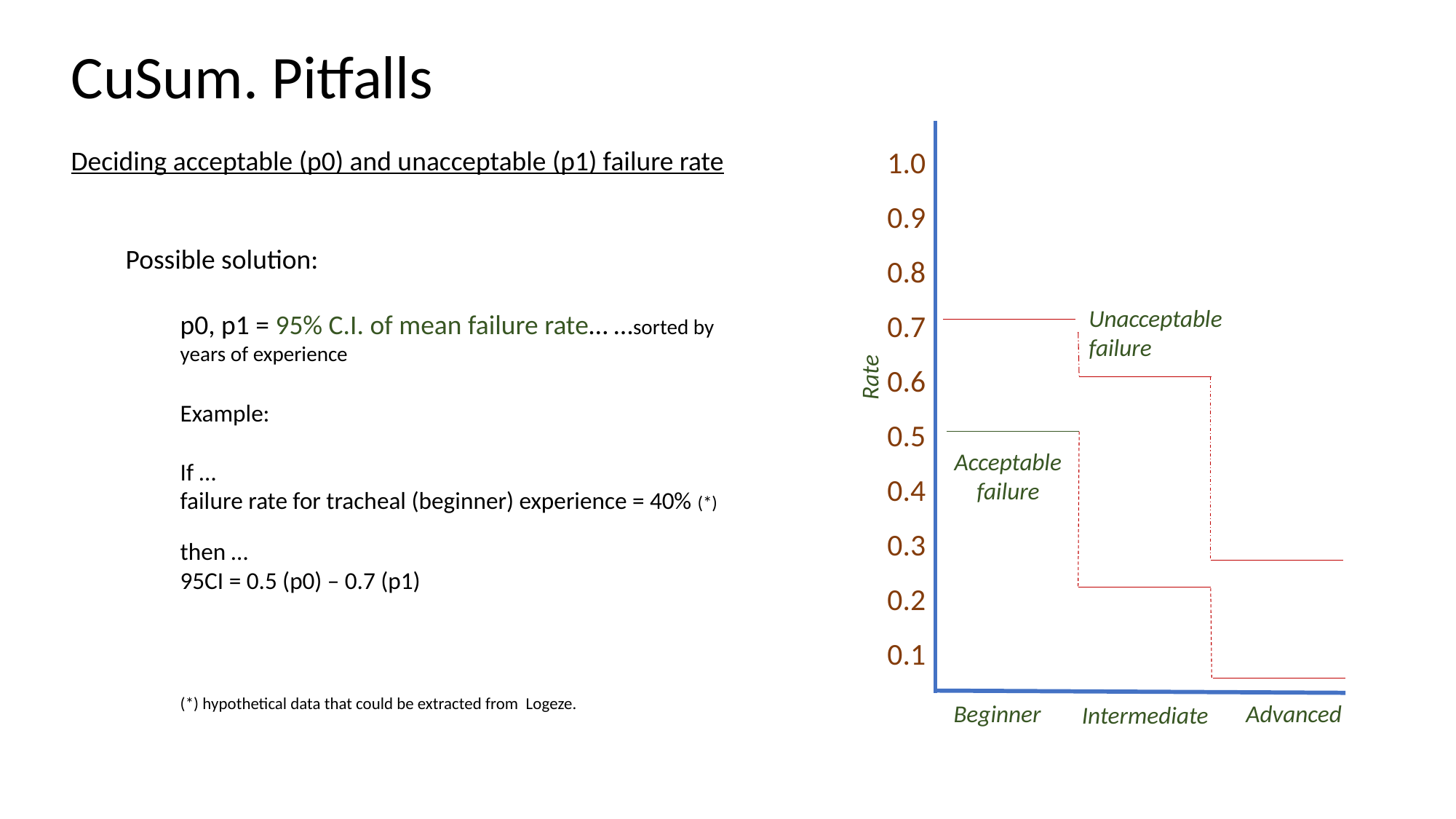

1.0   0.9   0.8  0.7  0.6  0.5  0.4  0.3  0.2  0.1

Rate
Unacceptable failure
Acceptable failure
Beginner
Advanced
CuSum. Pitfalls

Deciding acceptable (p0) and unacceptable (p1) failure rate

Possible solution:

p0, p1 = 95% C.I. of mean failure rate… …sorted by years of experience

Example:

If …
failure rate for tracheal (beginner) experience = 40% (*)

then …
95CI = 0.5 (p0) – 0.7 (p1)

(*) hypothetical data that could be extracted from  Logeze.

Intermediate